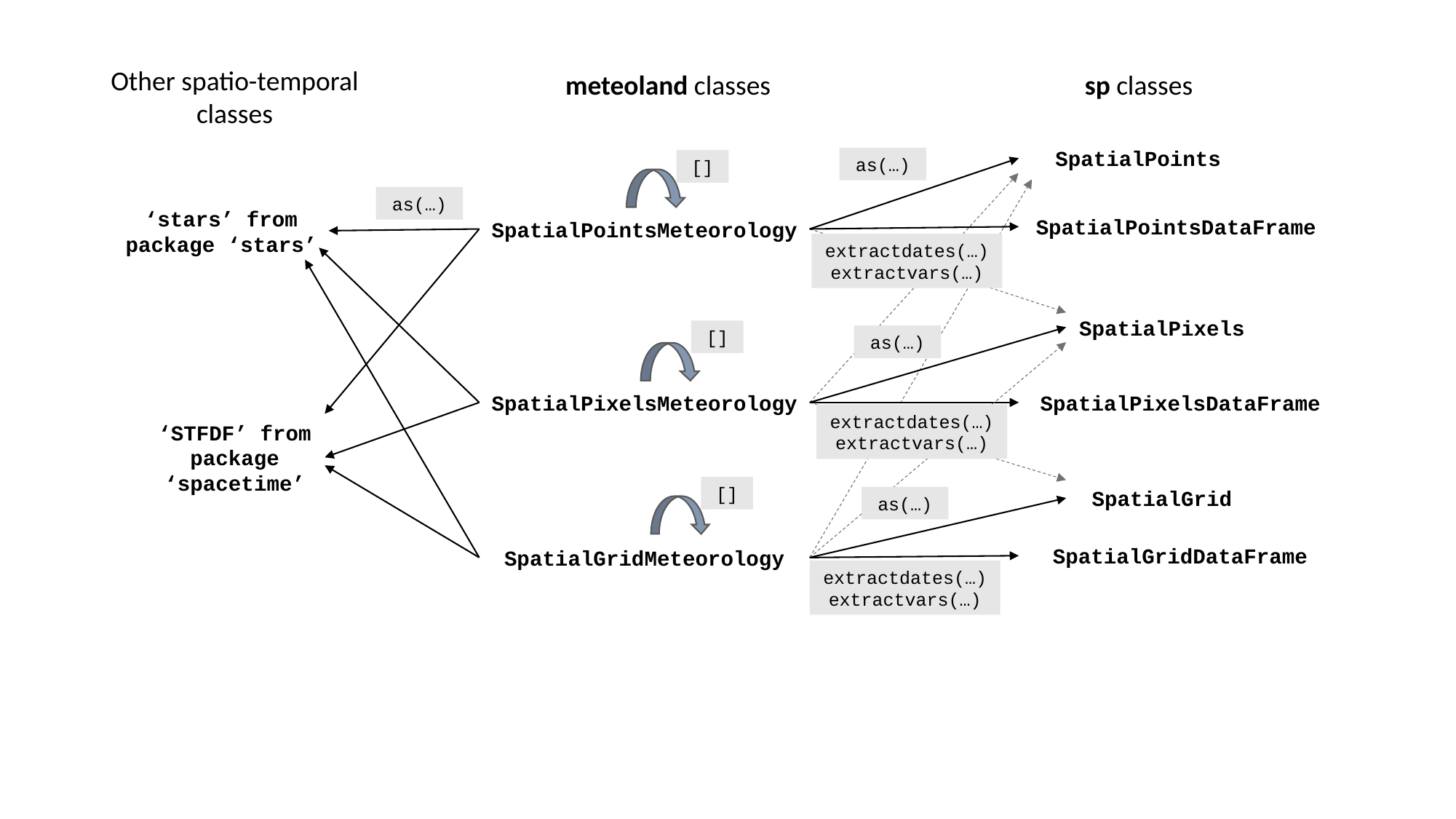

Other spatio-temporal classes
meteoland classes
sp classes
SpatialPoints
as(…)
[]

as(…)
‘stars’ from package ‘stars’
SpatialPointsDataFrame
SpatialPointsMeteorology
extractdates(…)
extractvars(…)
SpatialPixels
[]
as(…)

SpatialPixelsMeteorology
SpatialPixelsDataFrame
extractdates(…) extractvars(…)
‘STFDF’ from package ‘spacetime’
[]
SpatialGrid
as(…)

SpatialGridDataFrame
SpatialGridMeteorology
extractdates(…) extractvars(…)